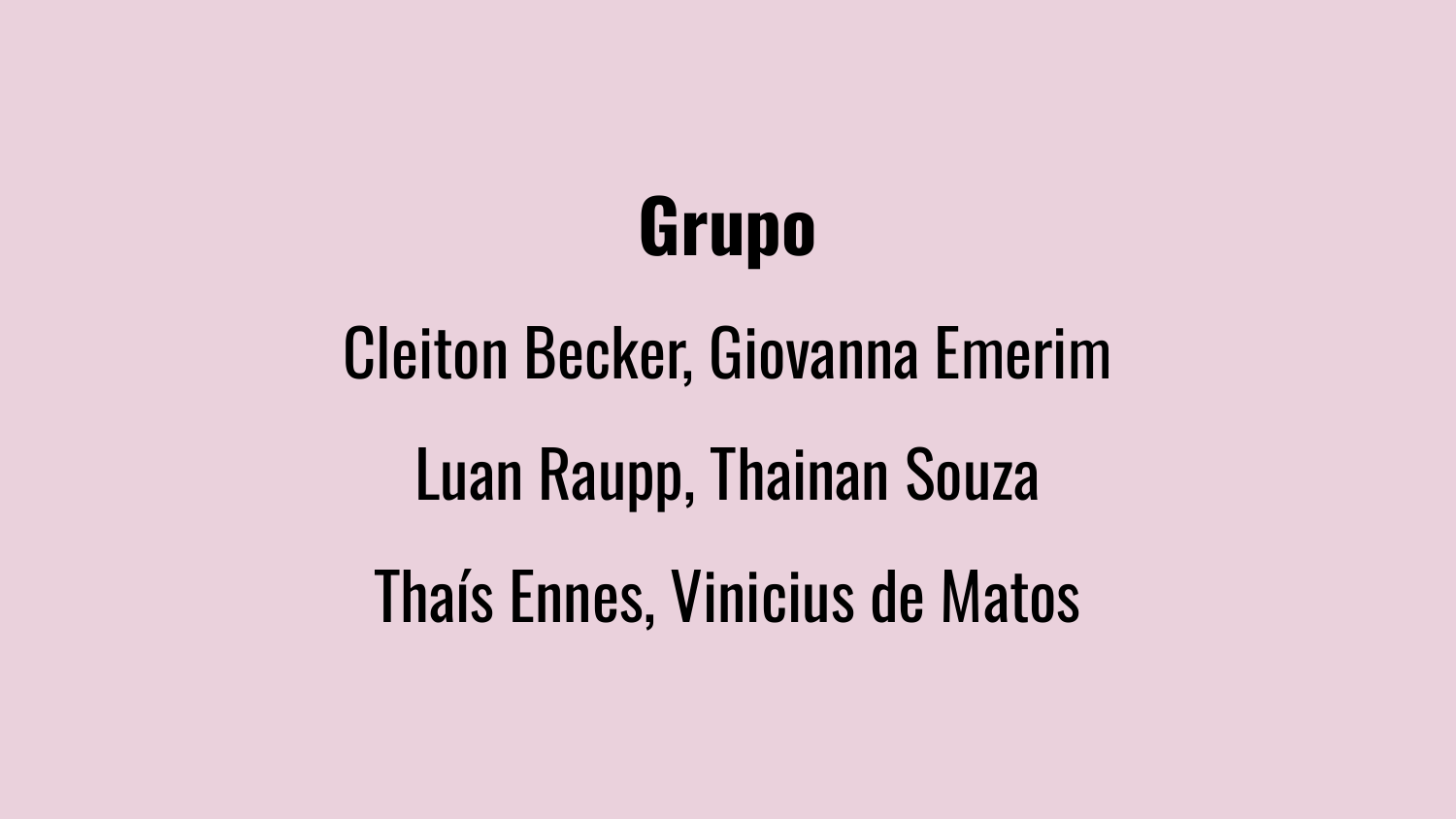

Grupo
Cleiton Becker, Giovanna Emerim
Luan Raupp, Thainan Souza
Thaís Ennes, Vinicius de Matos